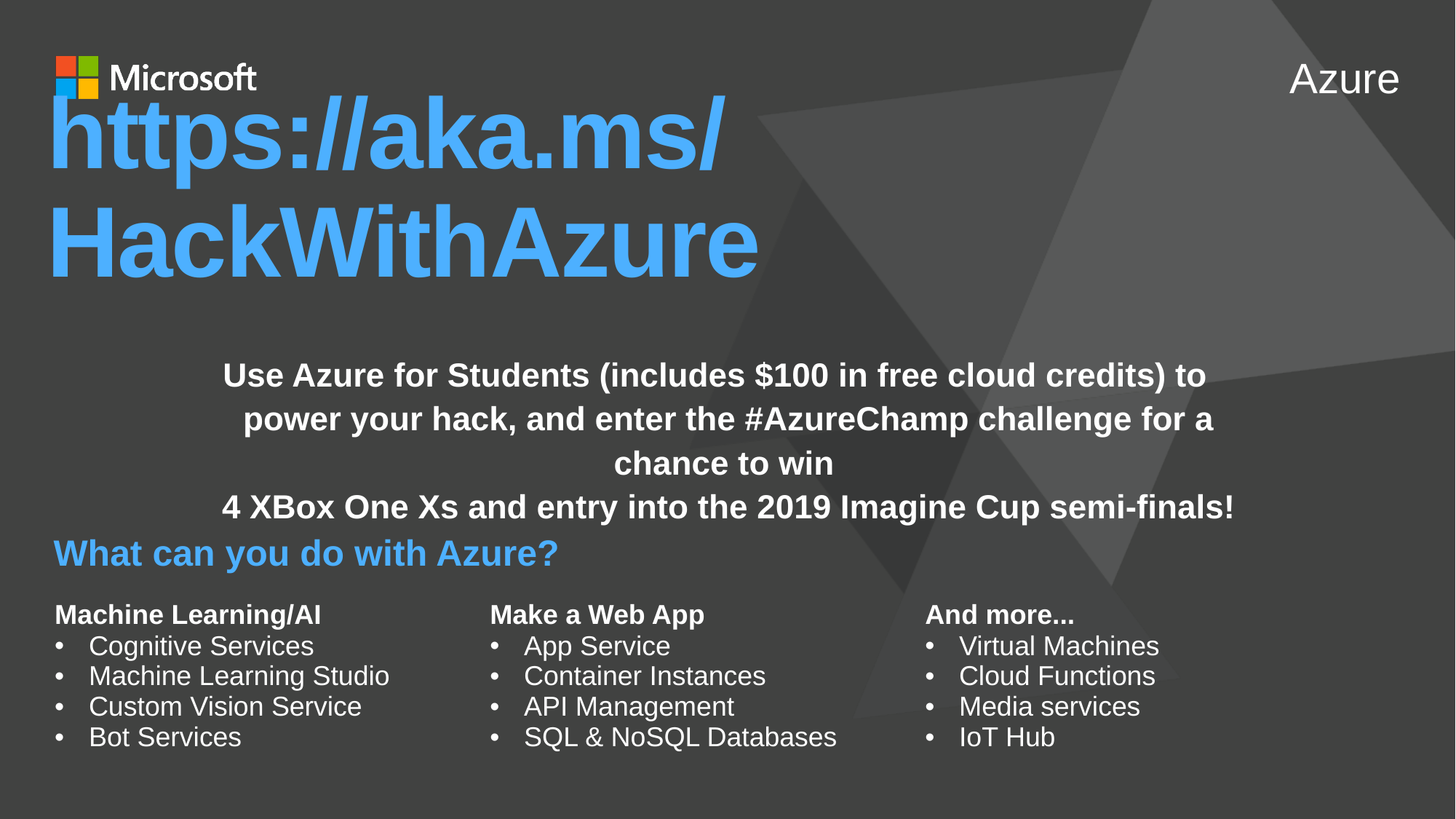

# https://aka.ms/HackWithAzure
   Use Azure for Students (includes $100 in free cloud credits) to power your hack, and enter the #AzureChamp challenge for a chance to win
4 XBox One Xs and entry into the 2019 Imagine Cup semi-finals!
What can you do with Azure?
| Machine Learning/AI Cognitive Services Machine Learning Studio Custom Vision Service Bot Services | Make a Web App App Service Container Instances API Management SQL & NoSQL Databases | And more... Virtual Machines Cloud Functions Media services IoT Hub |
| --- | --- | --- |